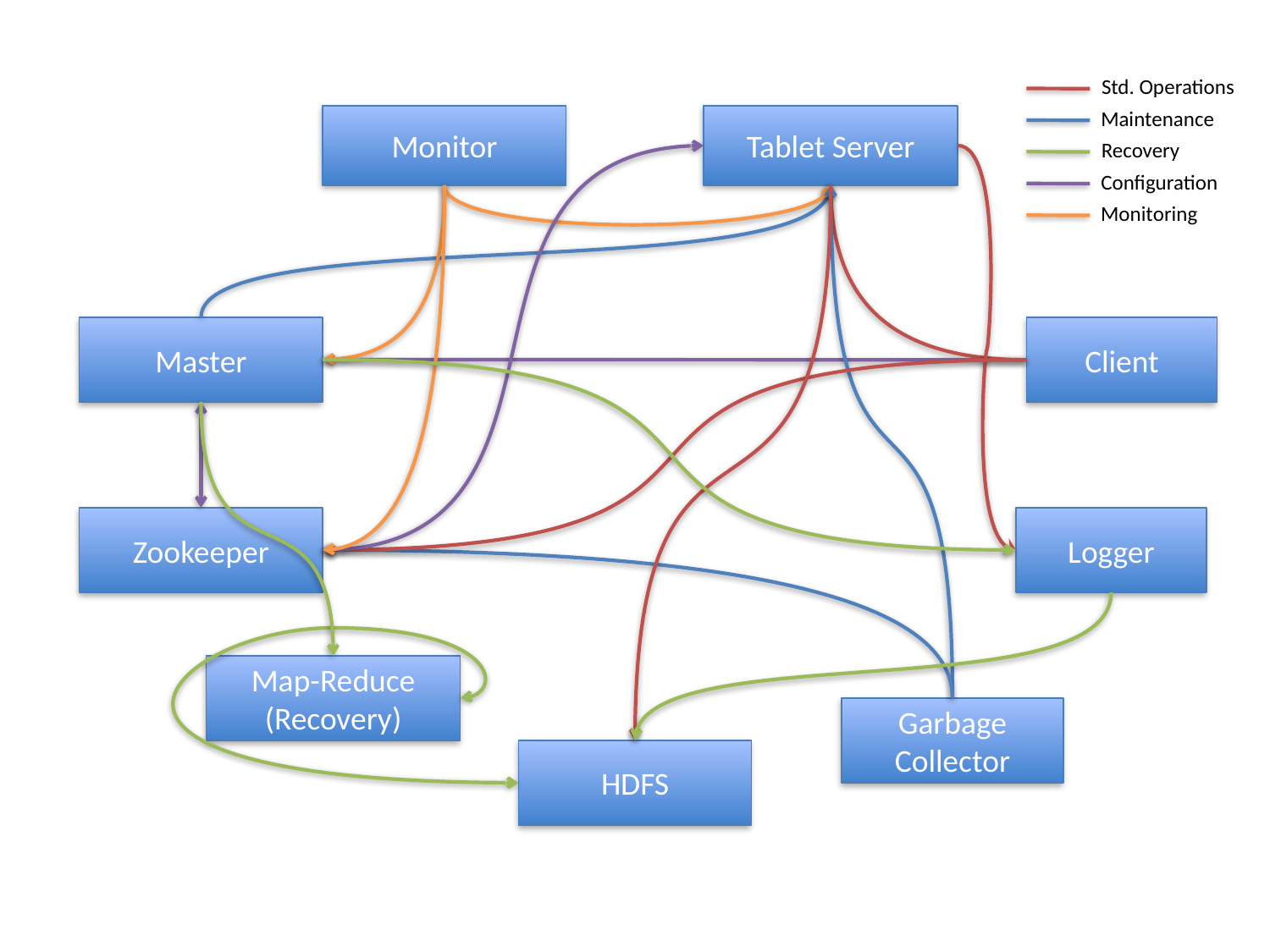

Std. Operations
Maintenance
Monitor
Tablet Server
Recovery
Configuration
Monitoring
Master
Client
Logger
Zookeeper
Map-Reduce
(Recovery)
Garbage Collector
HDFS